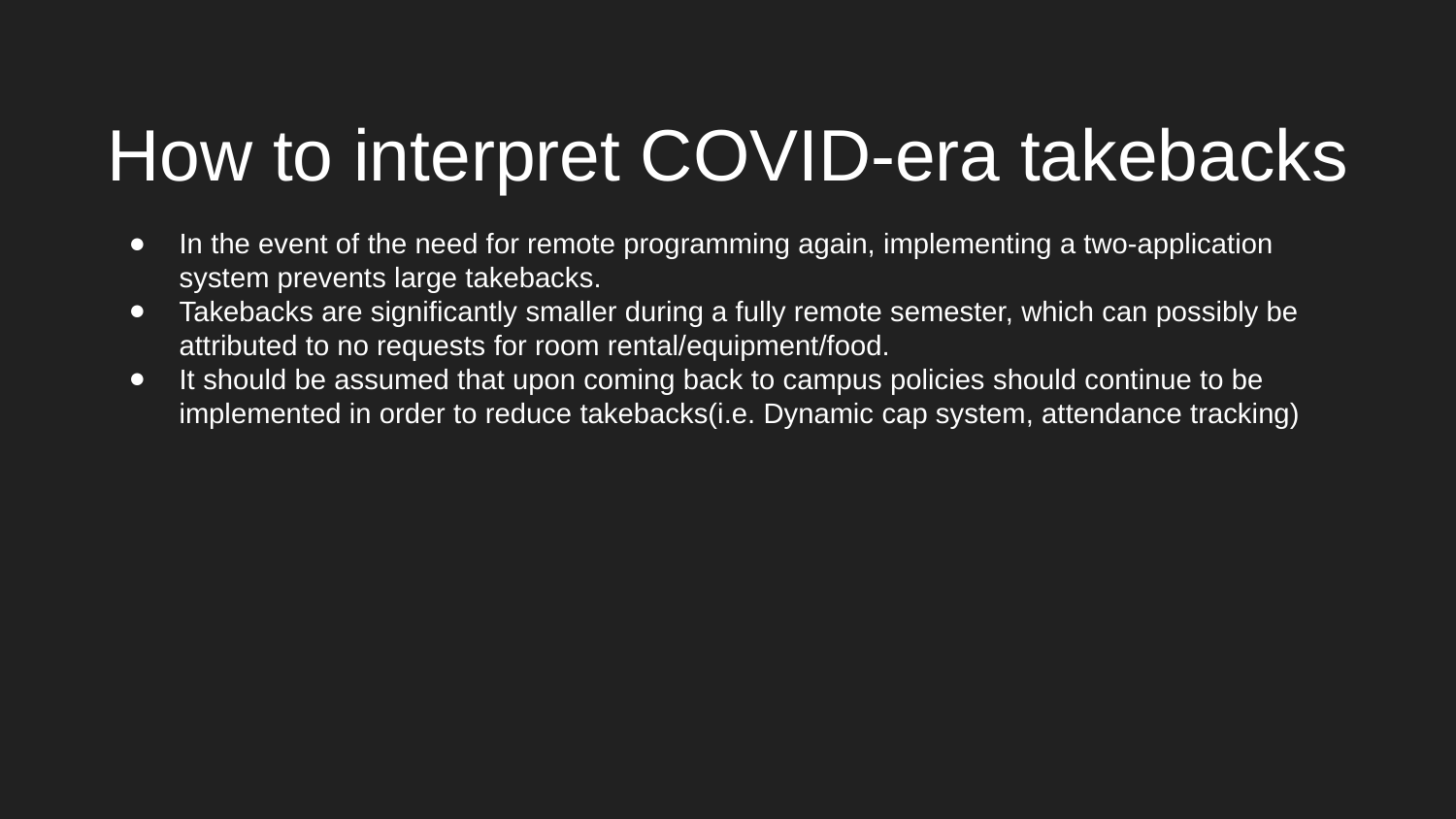

# How to interpret COVID-era takebacks
In the event of the need for remote programming again, implementing a two-application system prevents large takebacks.
Takebacks are significantly smaller during a fully remote semester, which can possibly be attributed to no requests for room rental/equipment/food.
It should be assumed that upon coming back to campus policies should continue to be implemented in order to reduce takebacks(i.e. Dynamic cap system, attendance tracking)